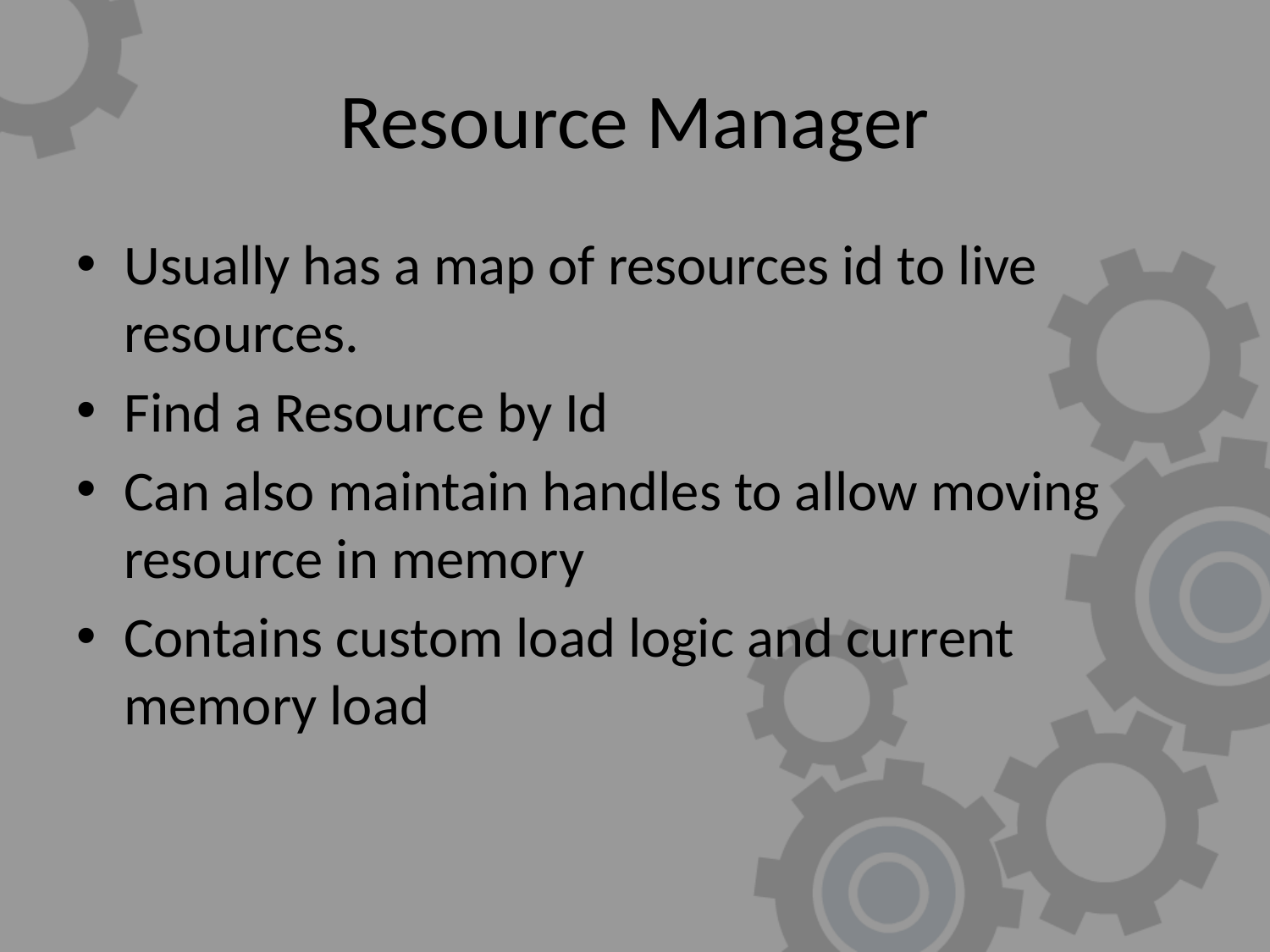

# Resource Manager
Usually has a map of resources id to live resources.
Find a Resource by Id
Can also maintain handles to allow moving resource in memory
Contains custom load logic and current memory load